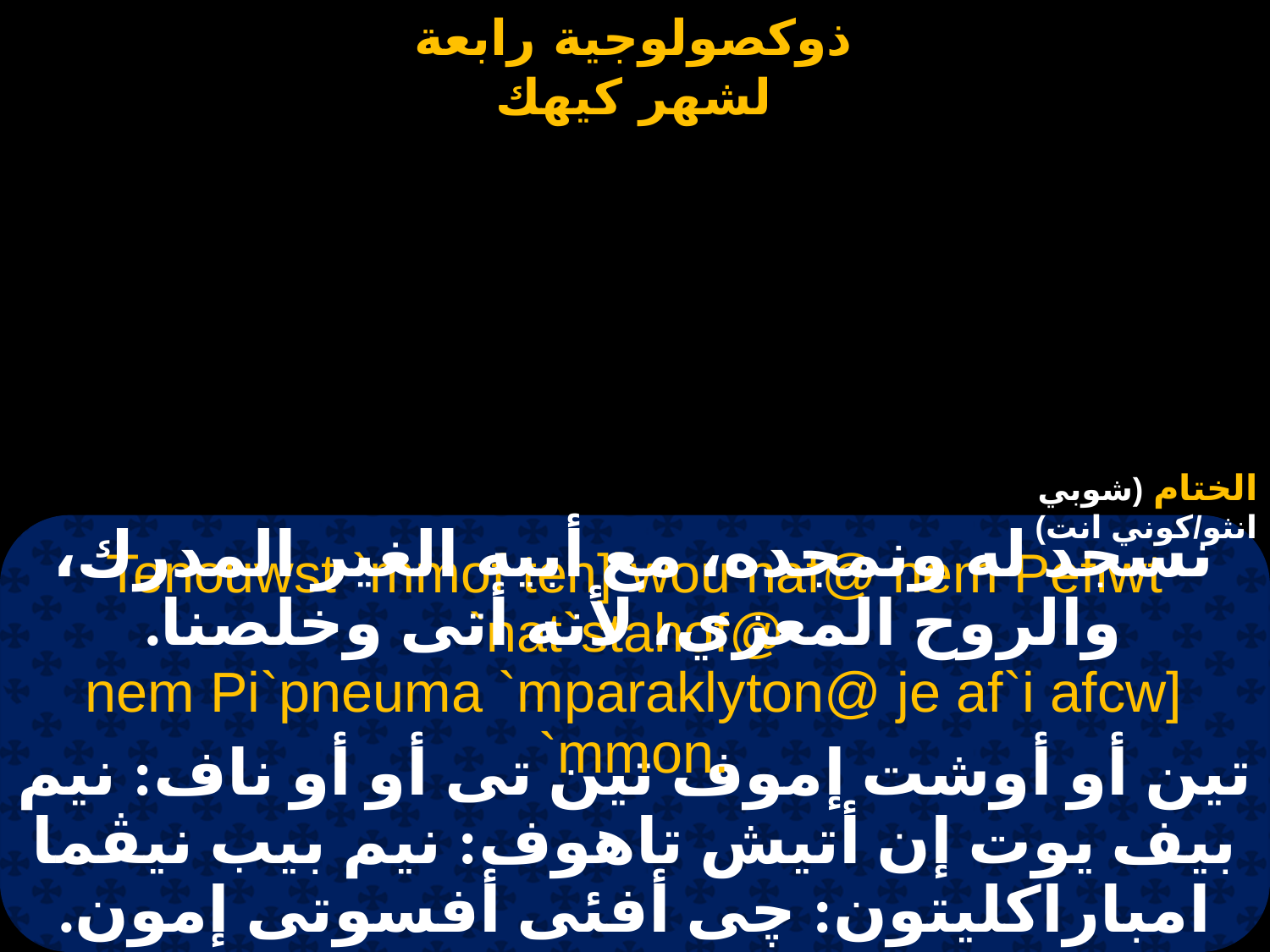

#
الختام (شوبي انثو/كوني انت)
نسجد له ونمجده، مع أبيه الغير المدرك، والروح المعزي، لأنه أتى وخلصنا.
Tenouwst `mmof ten]`wou naf@ nem Pefiwt `nat`stahof@
nem Pi`pneuma `mparaklyton@ je af`i afcw] `mmon.
تين أو أوشت إموف تين تى أو أو ناف: نيم بيف يوت إن أتيش تاهوف: نيم بيب نيڤما امباراكليتون: چى أفئى أفسوتى إمون.